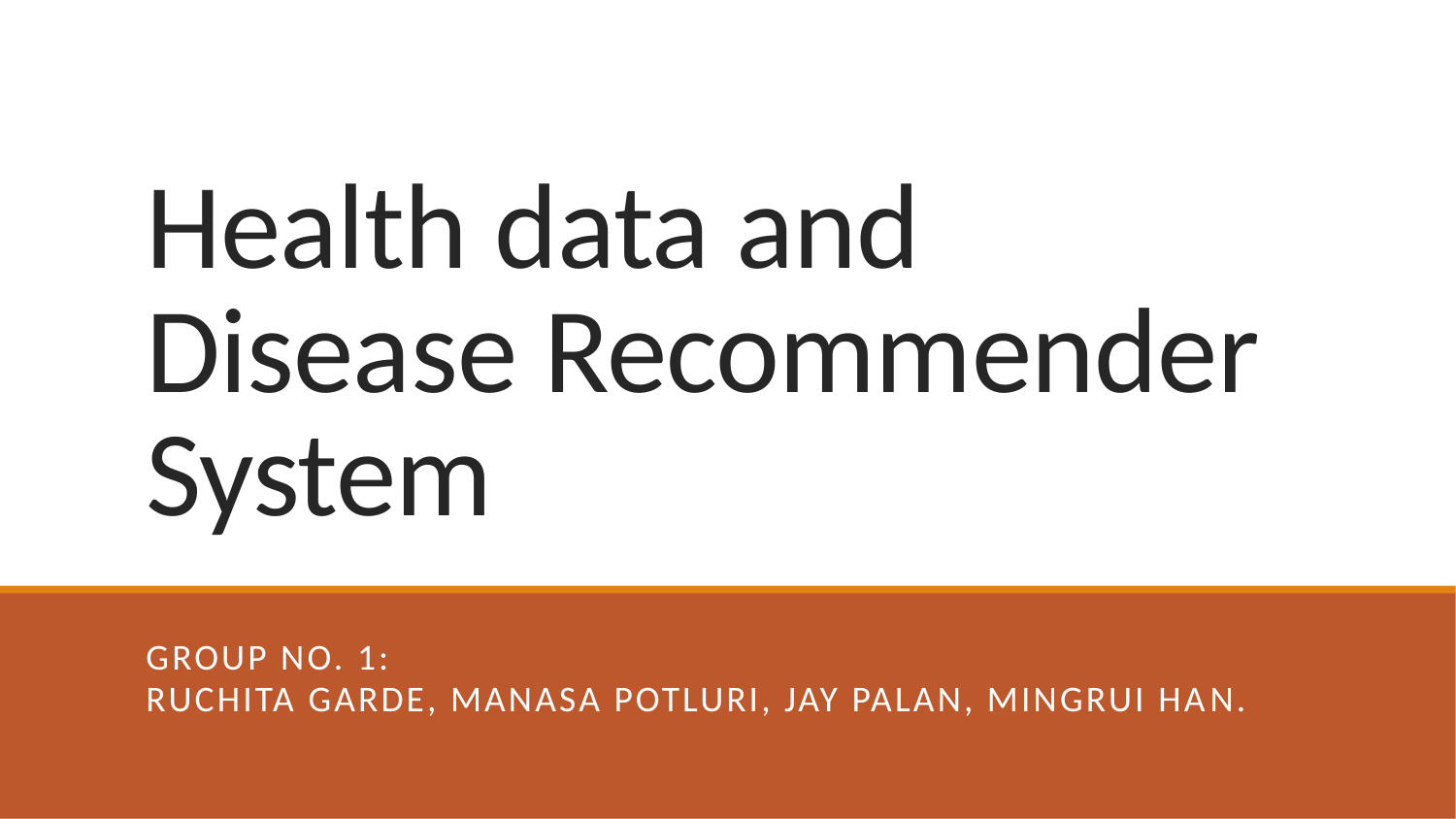

# Health data and Disease Recommender System

Group No. 1:
Ruchita Garde, Manasa Potluri, Jay Palan, Mingrui Han.